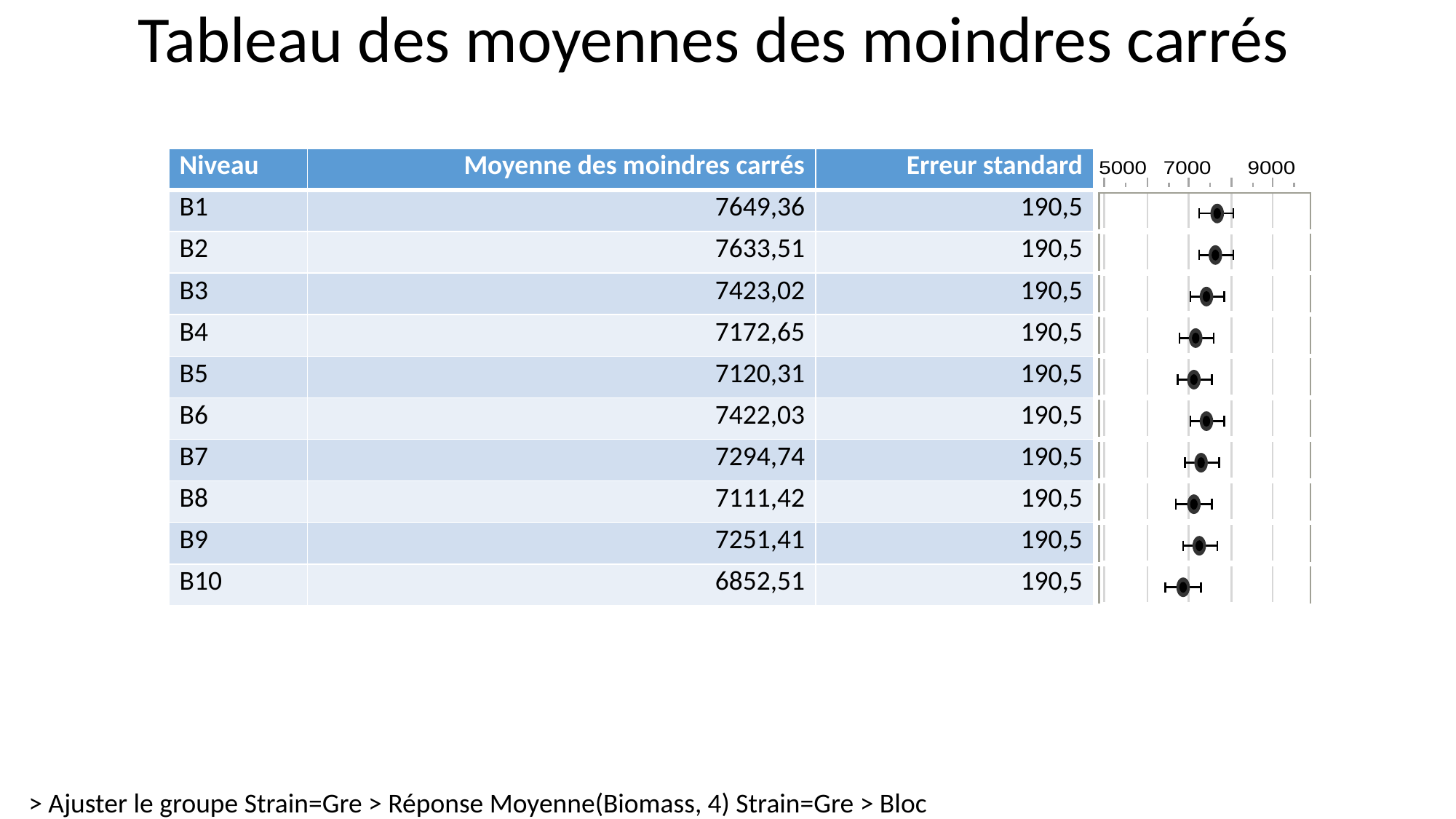

# Tableau des moyennes des moindres carrés
| Niveau | Moyenne des moindres carrés | Erreur standard |  |
| --- | --- | --- | --- |
| B1 | 7649,36 | 190,5 |  |
| B2 | 7633,51 | 190,5 |  |
| B3 | 7423,02 | 190,5 |  |
| B4 | 7172,65 | 190,5 |  |
| B5 | 7120,31 | 190,5 |  |
| B6 | 7422,03 | 190,5 |  |
| B7 | 7294,74 | 190,5 |  |
| B8 | 7111,42 | 190,5 |  |
| B9 | 7251,41 | 190,5 |  |
| B10 | 6852,51 | 190,5 |  |
> Ajuster le groupe Strain=Gre > Réponse Moyenne(Biomass, 4) Strain=Gre > Bloc